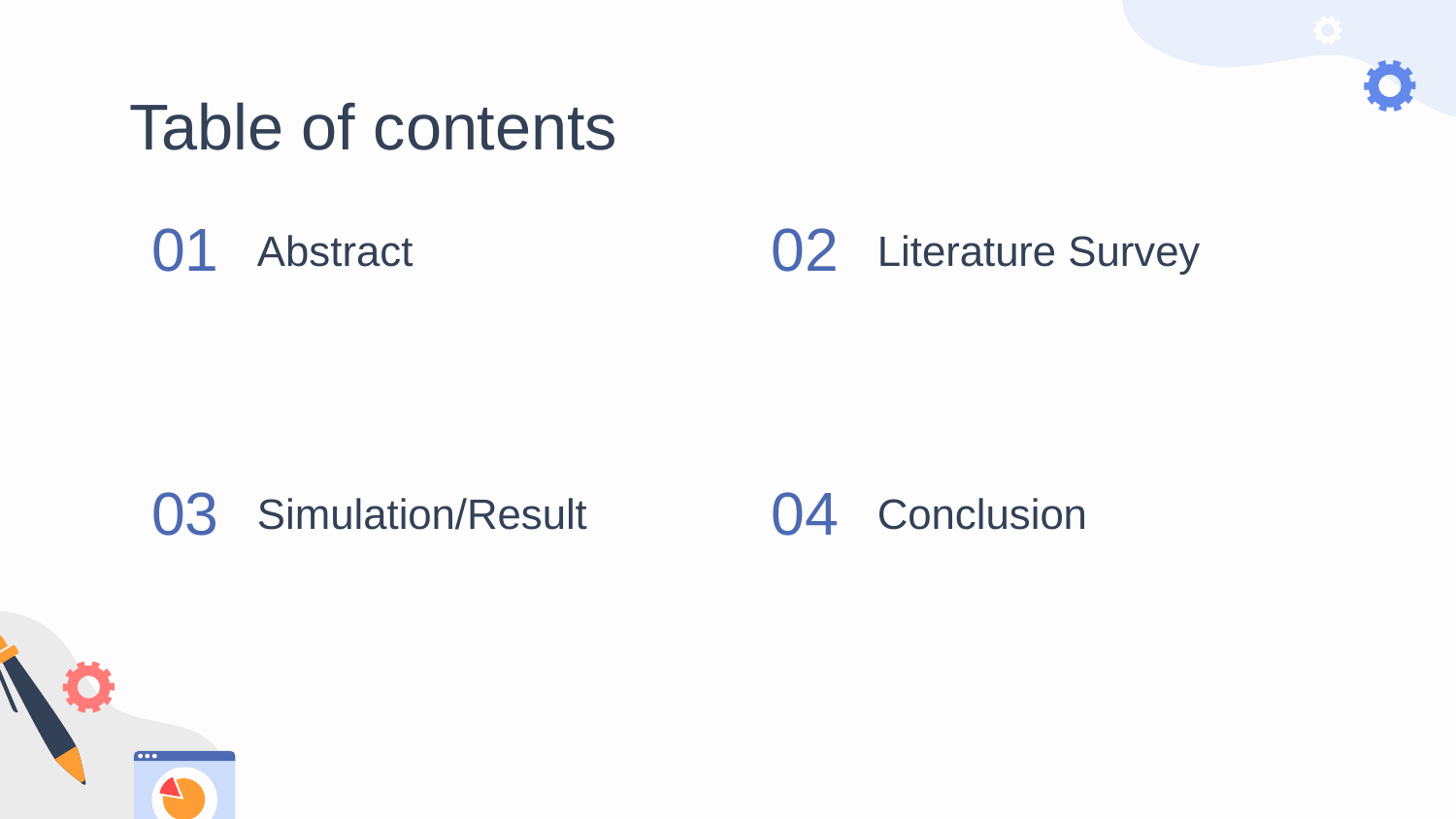

# Table of contents
01
02
Abstract

Literature Survey

03
04
Simulation/Result

Conclusion